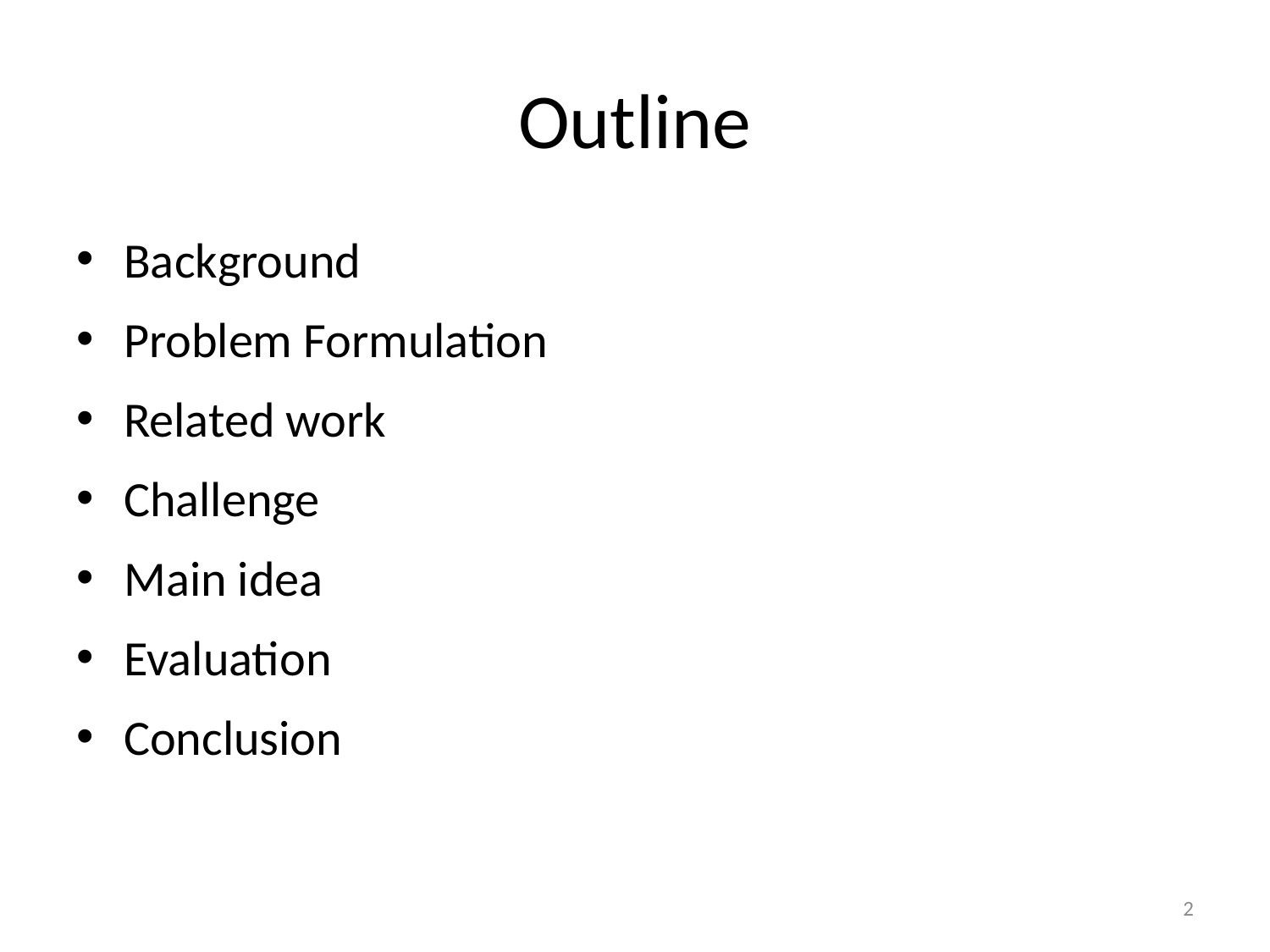

# Outline
Background
Problem Formulation
Related work
Challenge
Main idea
Evaluation
Conclusion
2